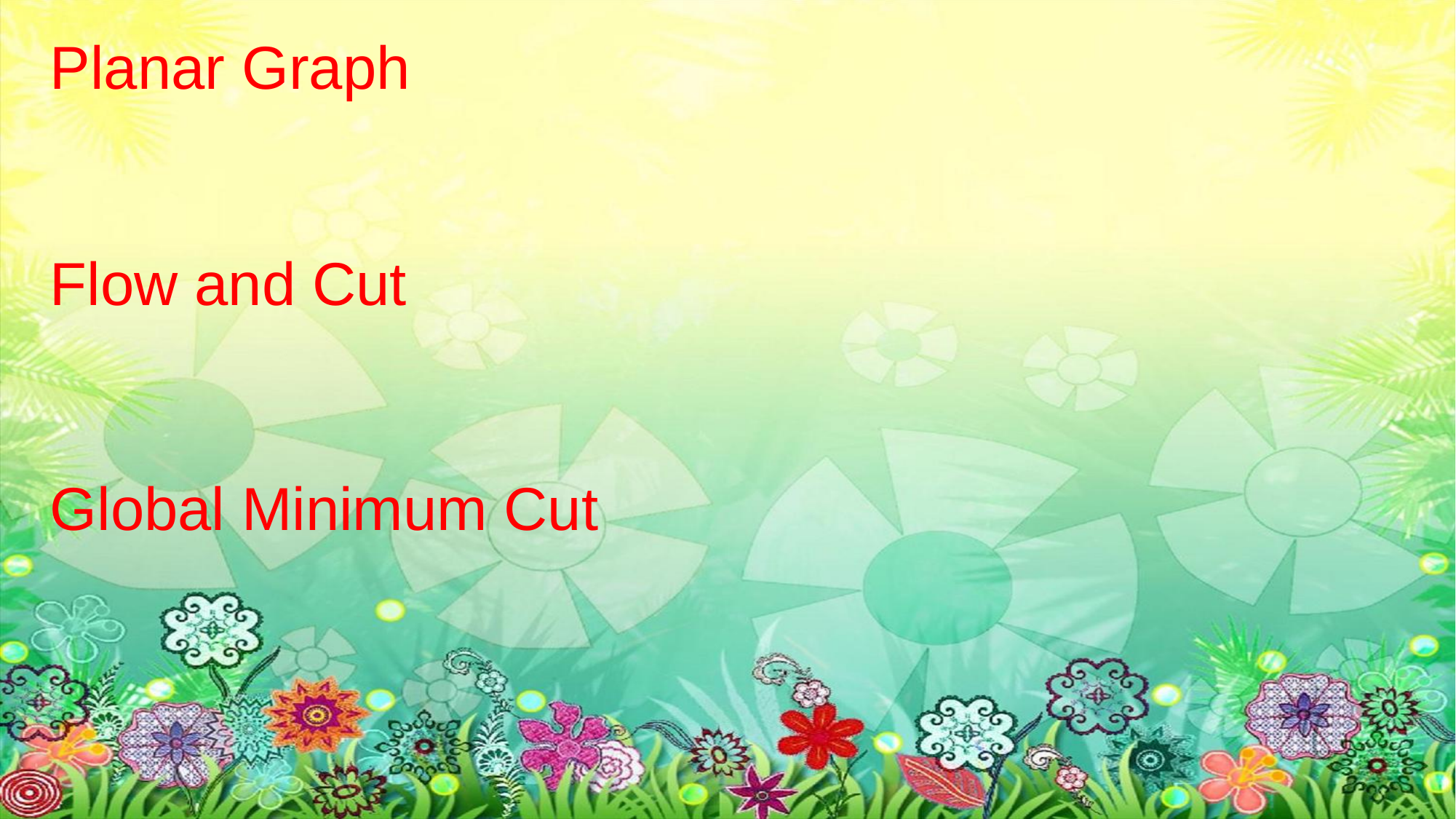

Planar Graph
Flow and Cut
Global Minimum Cut